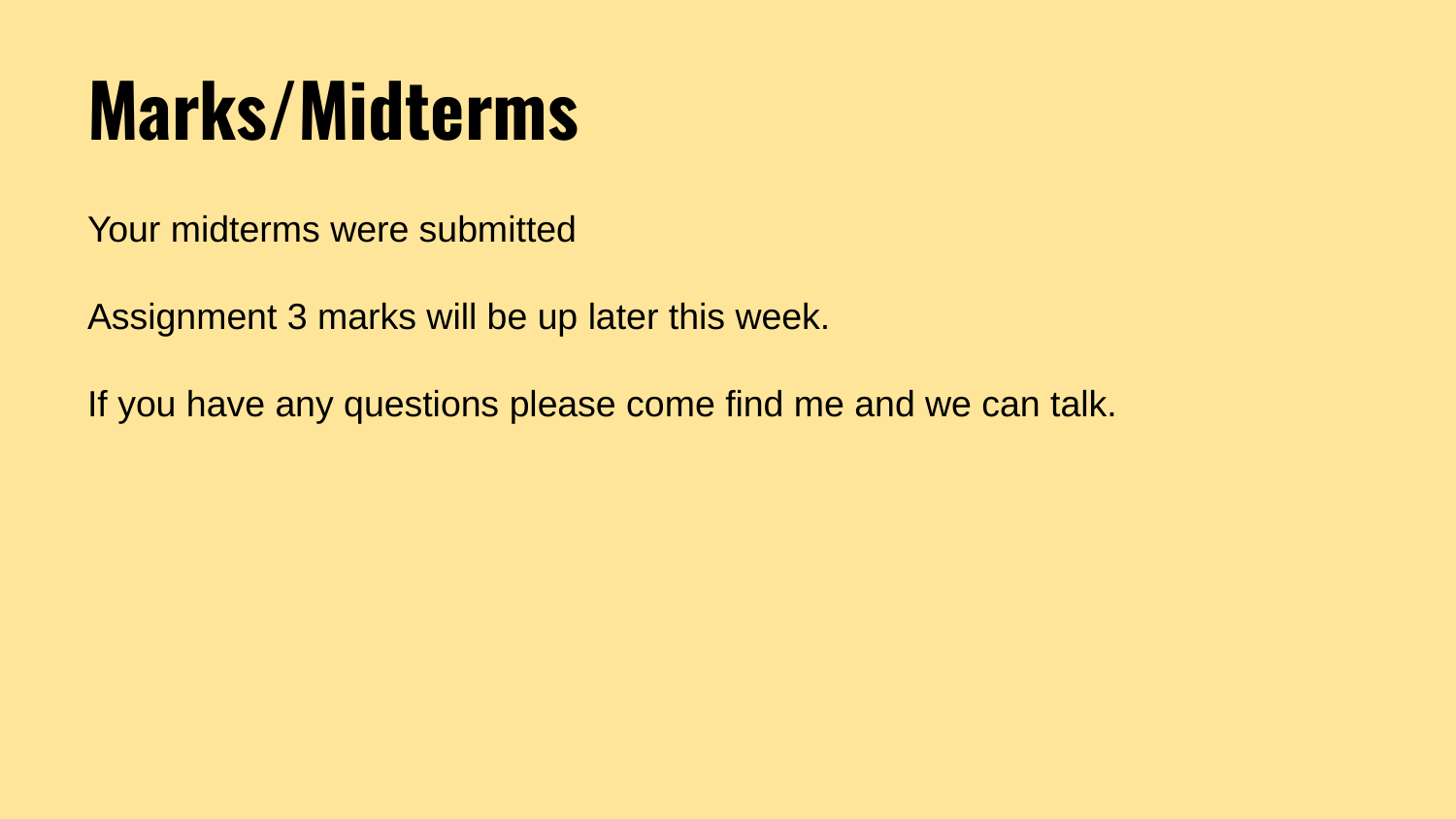

# Marks/Midterms
Your midterms were submitted

Assignment 3 marks will be up later this week.

If you have any questions please come find me and we can talk.